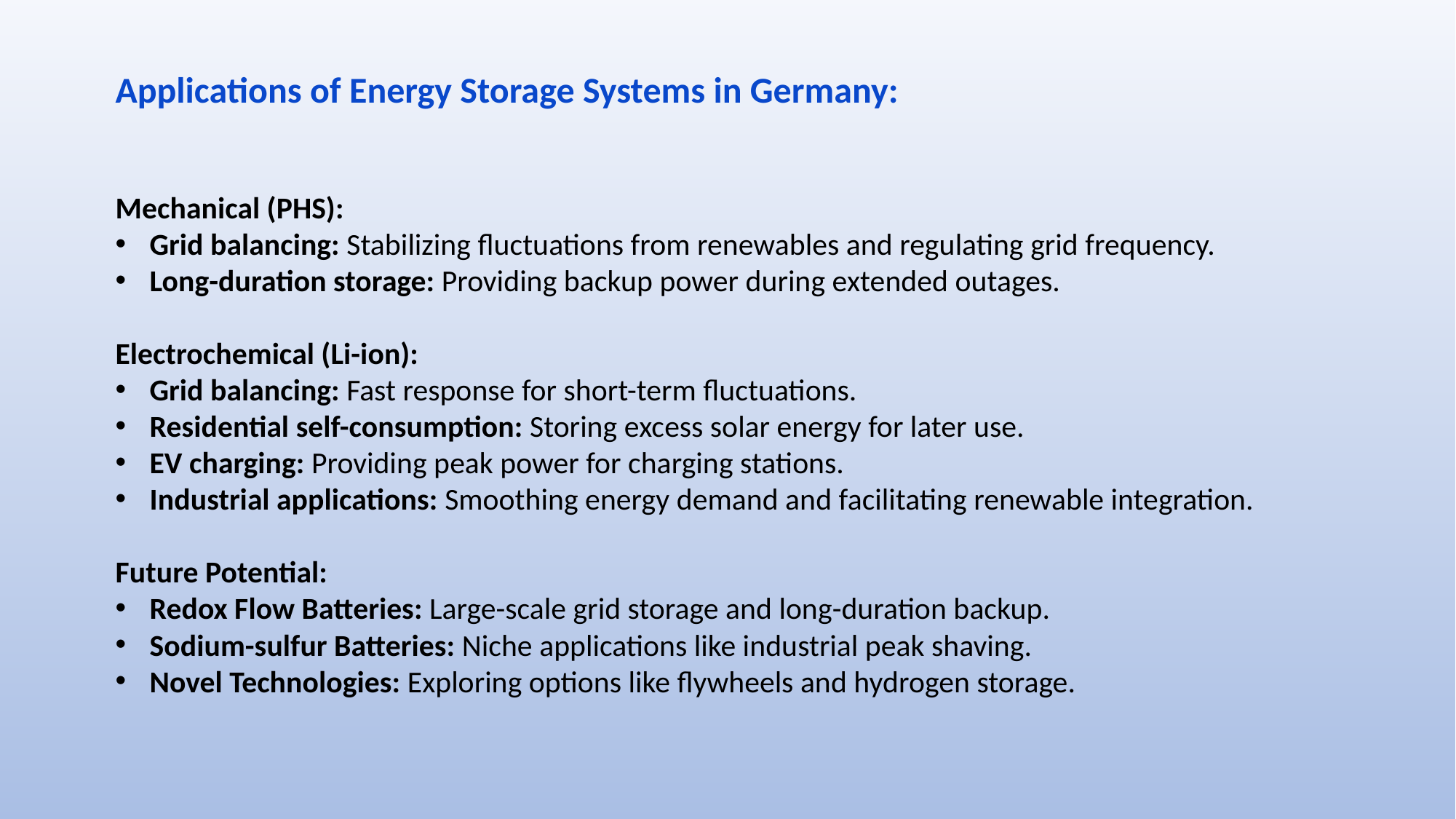

Applications of Energy Storage Systems in Germany:
Mechanical (PHS):
Grid balancing: Stabilizing fluctuations from renewables and regulating grid frequency.
Long-duration storage: Providing backup power during extended outages.

Electrochemical (Li-ion):
Grid balancing: Fast response for short-term fluctuations.
Residential self-consumption: Storing excess solar energy for later use.
EV charging: Providing peak power for charging stations.
Industrial applications: Smoothing energy demand and facilitating renewable integration.

Future Potential:
Redox Flow Batteries: Large-scale grid storage and long-duration backup.
Sodium-sulfur Batteries: Niche applications like industrial peak shaving.
Novel Technologies: Exploring options like flywheels and hydrogen storage.